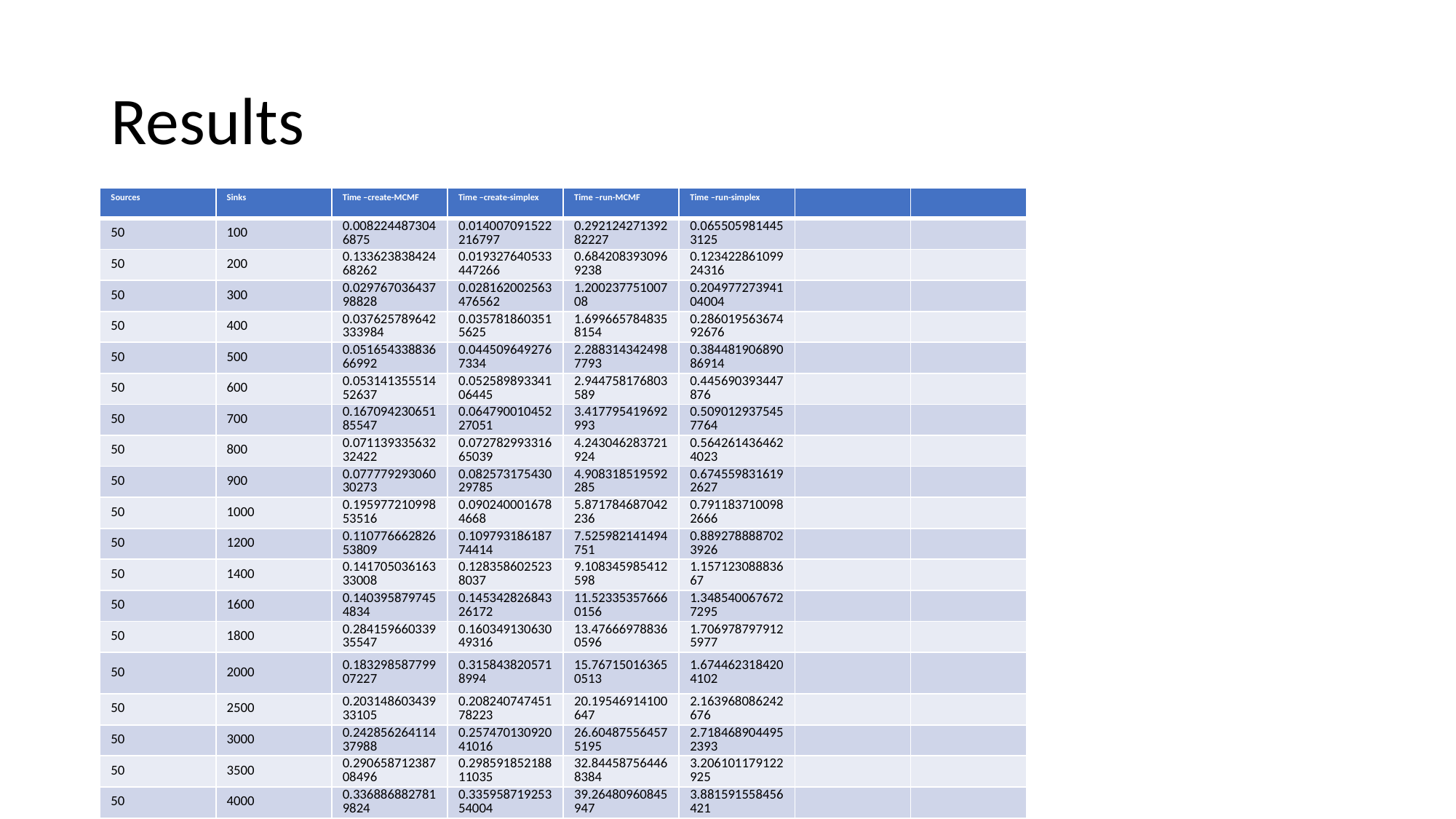

# Results
| Sources | Sinks | Time –create-MCMF | Time –create-simplex | Time –run-MCMF | Time –run-simplex |  |  |
| --- | --- | --- | --- | --- | --- | --- | --- |
| 50 | 100 | 0.0082244873046875 | 0.014007091522216797 | 0.29212427139282227 | 0.0655059814453125 |  |  |
| 50 | 200 | 0.13362383842468262 | 0.019327640533447266 | 0.6842083930969238 | 0.12342286109924316 |  |  |
| 50 | 300 | 0.02976703643798828 | 0.028162002563476562 | 1.20023775100708 | 0.20497727394104004 |  |  |
| 50 | 400 | 0.037625789642333984 | 0.0357818603515625 | 1.6996657848358154 | 0.28601956367492676 |  |  |
| 50 | 500 | 0.05165433883666992 | 0.0445096492767334 | 2.2883143424987793 | 0.38448190689086914 |  |  |
| 50 | 600 | 0.05314135551452637 | 0.05258989334106445 | 2.944758176803589 | 0.445690393447876 |  |  |
| 50 | 700 | 0.16709423065185547 | 0.06479001045227051 | 3.417795419692993 | 0.5090129375457764 |  |  |
| 50 | 800 | 0.07113933563232422 | 0.07278299331665039 | 4.243046283721924 | 0.5642614364624023 |  |  |
| 50 | 900 | 0.07777929306030273 | 0.08257317543029785 | 4.908318519592285 | 0.6745598316192627 |  |  |
| 50 | 1000 | 0.19597721099853516 | 0.0902400016784668 | 5.871784687042236 | 0.7911837100982666 |  |  |
| 50 | 1200 | 0.11077666282653809 | 0.10979318618774414 | 7.525982141494751 | 0.8892788887023926 |  |  |
| 50 | 1400 | 0.14170503616333008 | 0.1283586025238037 | 9.108345985412598 | 1.15712308883667 |  |  |
| 50 | 1600 | 0.1403958797454834 | 0.14534282684326172 | 11.523353576660156 | 1.3485400676727295 |  |  |
| 50 | 1800 | 0.28415966033935547 | 0.16034913063049316 | 13.476669788360596 | 1.7069787979125977 |  |  |
| 50 | 2000 | 0.18329858779907227 | 0.3158438205718994 | 15.767150163650513 | 1.6744623184204102 |  |  |
| 50 | 2500 | 0.20314860343933105 | 0.20824074745178223 | 20.19546914100647 | 2.163968086242676 |  |  |
| 50 | 3000 | 0.24285626411437988 | 0.25747013092041016 | 26.604875564575195 | 2.7184689044952393 |  |  |
| 50 | 3500 | 0.29065871238708496 | 0.29859185218811035 | 32.844587564468384 | 3.206101179122925 |  |  |
| 50 | 4000 | 0.3368868827819824 | 0.33595871925354004 | 39.26480960845947 | 3.881591558456421 |  |  |